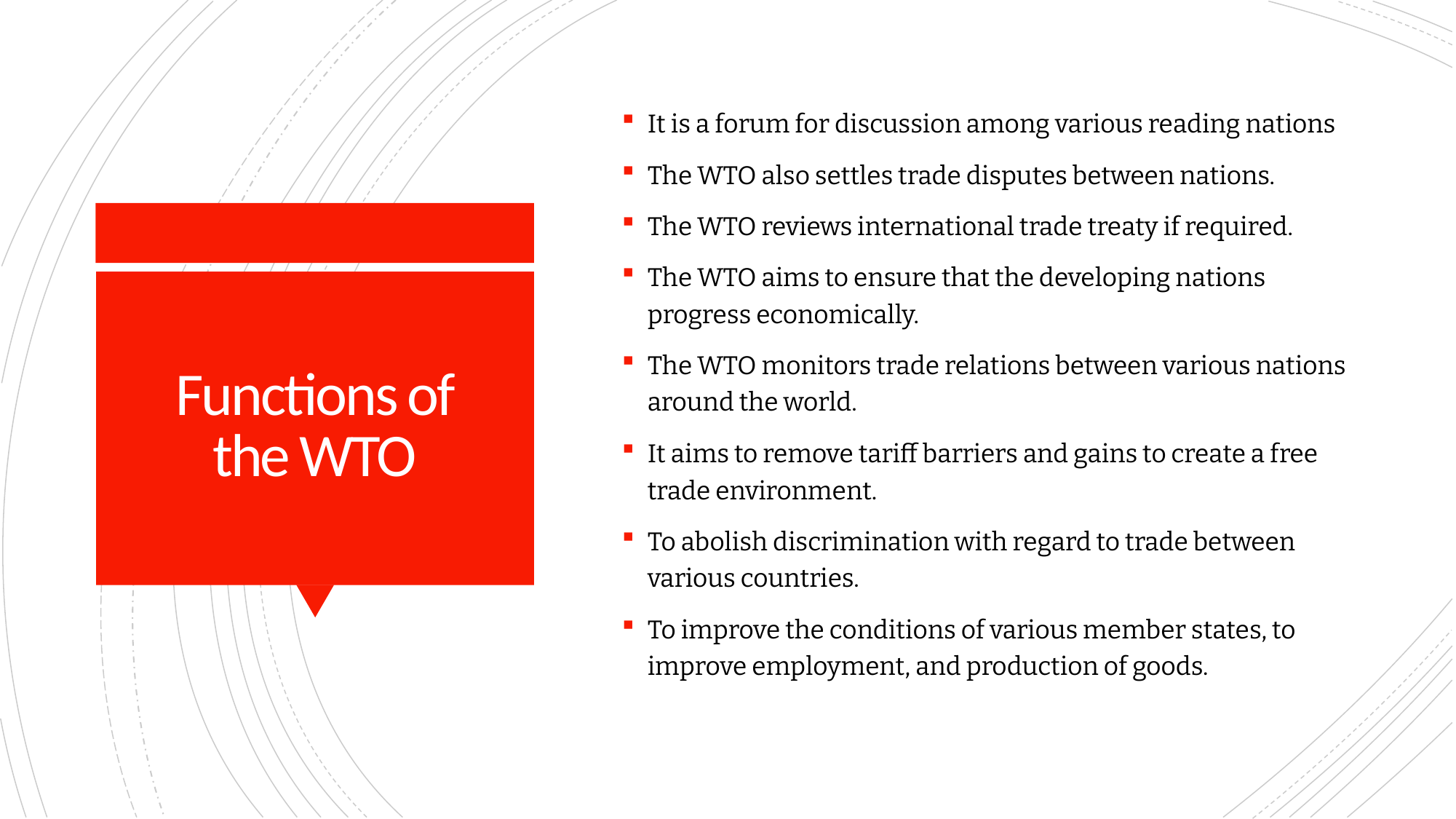

It is a forum for discussion among various reading nations
The WTO also settles trade disputes between nations.
The WTO reviews international trade treaty if required.
The WTO aims to ensure that the developing nations progress economically.
The WTO monitors trade relations between various nations around the world.
It aims to remove tariff barriers and gains to create a free trade environment.
To abolish discrimination with regard to trade between various countries.
To improve the conditions of various member states, to improve employment, and production of goods.

# Functions of the WTO